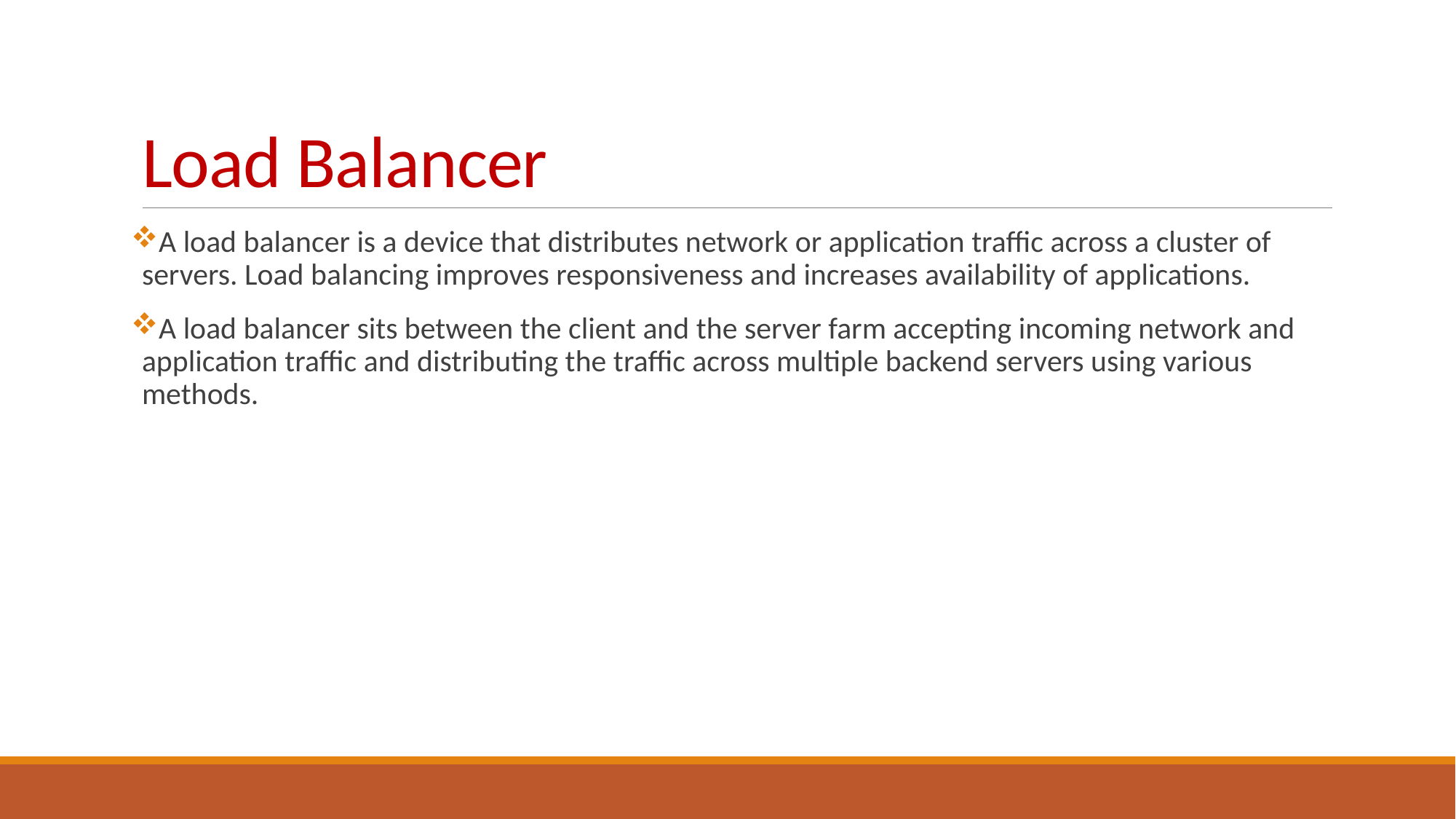

# Load Balancer
A load balancer is a device that distributes network or application traffic across a cluster of servers. Load balancing improves responsiveness and increases availability of applications.
A load balancer sits between the client and the server farm accepting incoming network and application traffic and distributing the traffic across multiple backend servers using various methods.